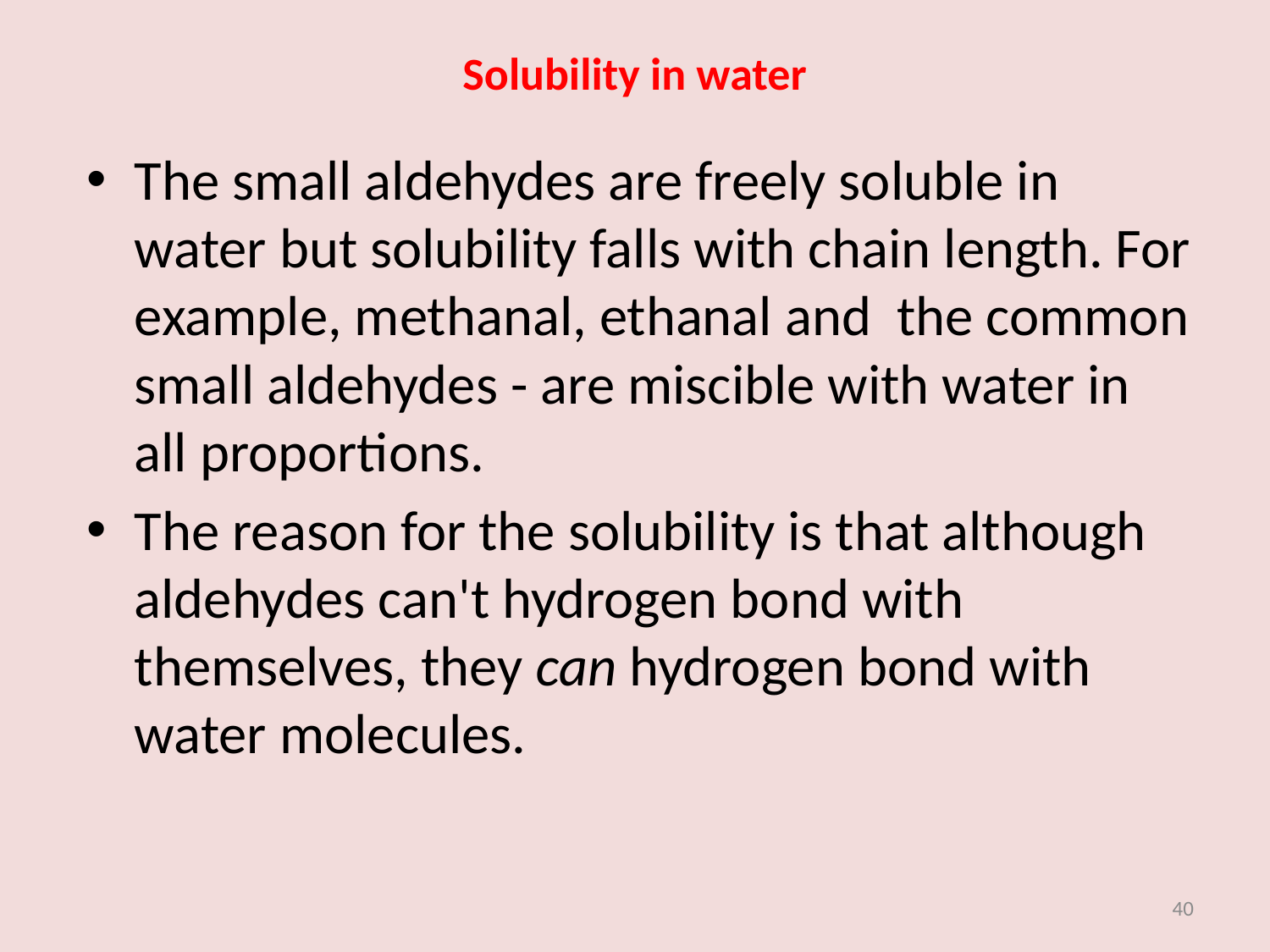

# Solubility in water
The small aldehydes are freely soluble in water but solubility falls with chain length. For example, methanal, ethanal and  the common small aldehydes - are miscible with water in all proportions.
The reason for the solubility is that although aldehydes can't hydrogen bond with themselves, they can hydrogen bond with water molecules.

40